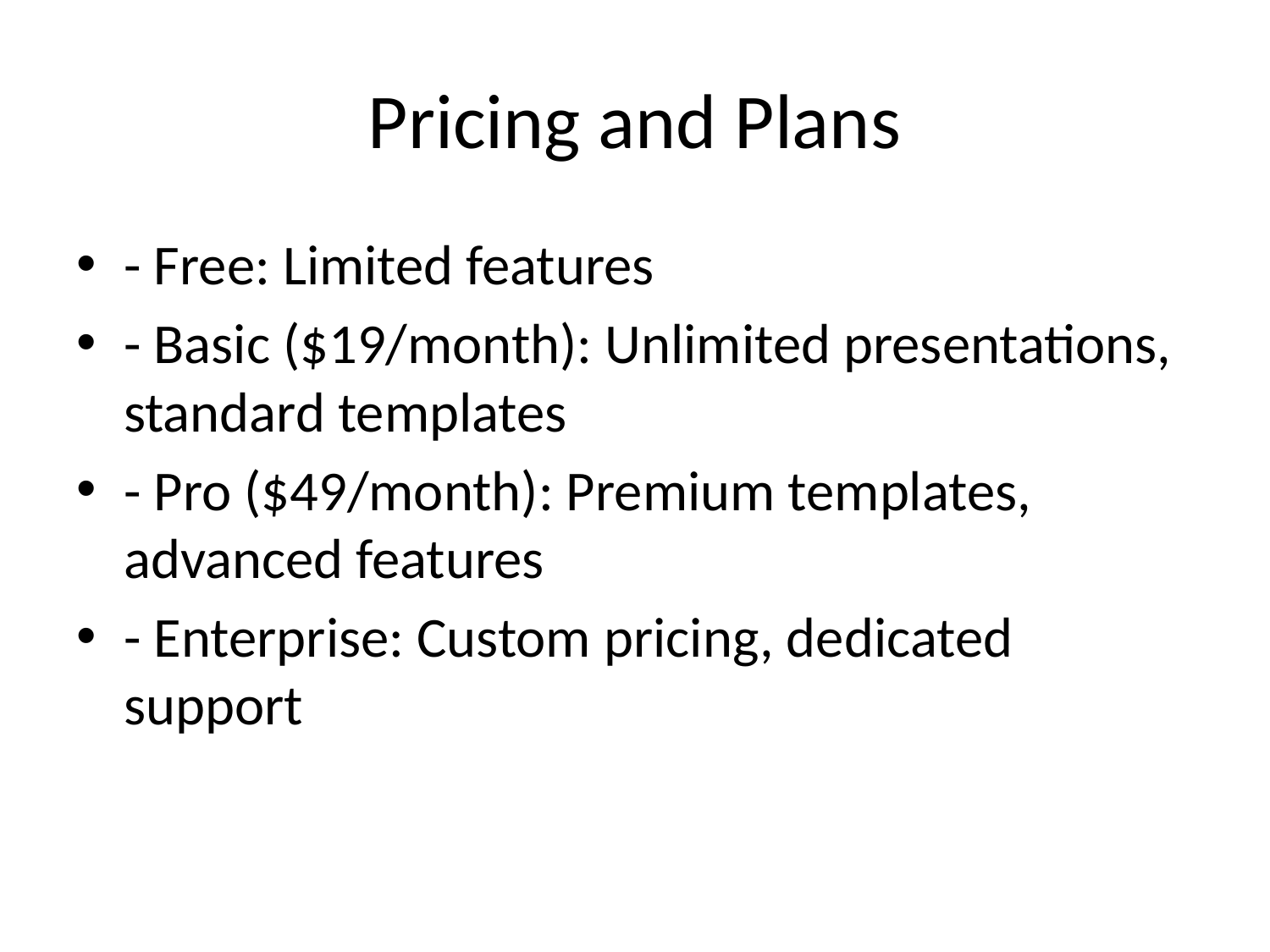

# Pricing and Plans
- Free: Limited features
- Basic ($19/month): Unlimited presentations, standard templates
- Pro ($49/month): Premium templates, advanced features
- Enterprise: Custom pricing, dedicated support